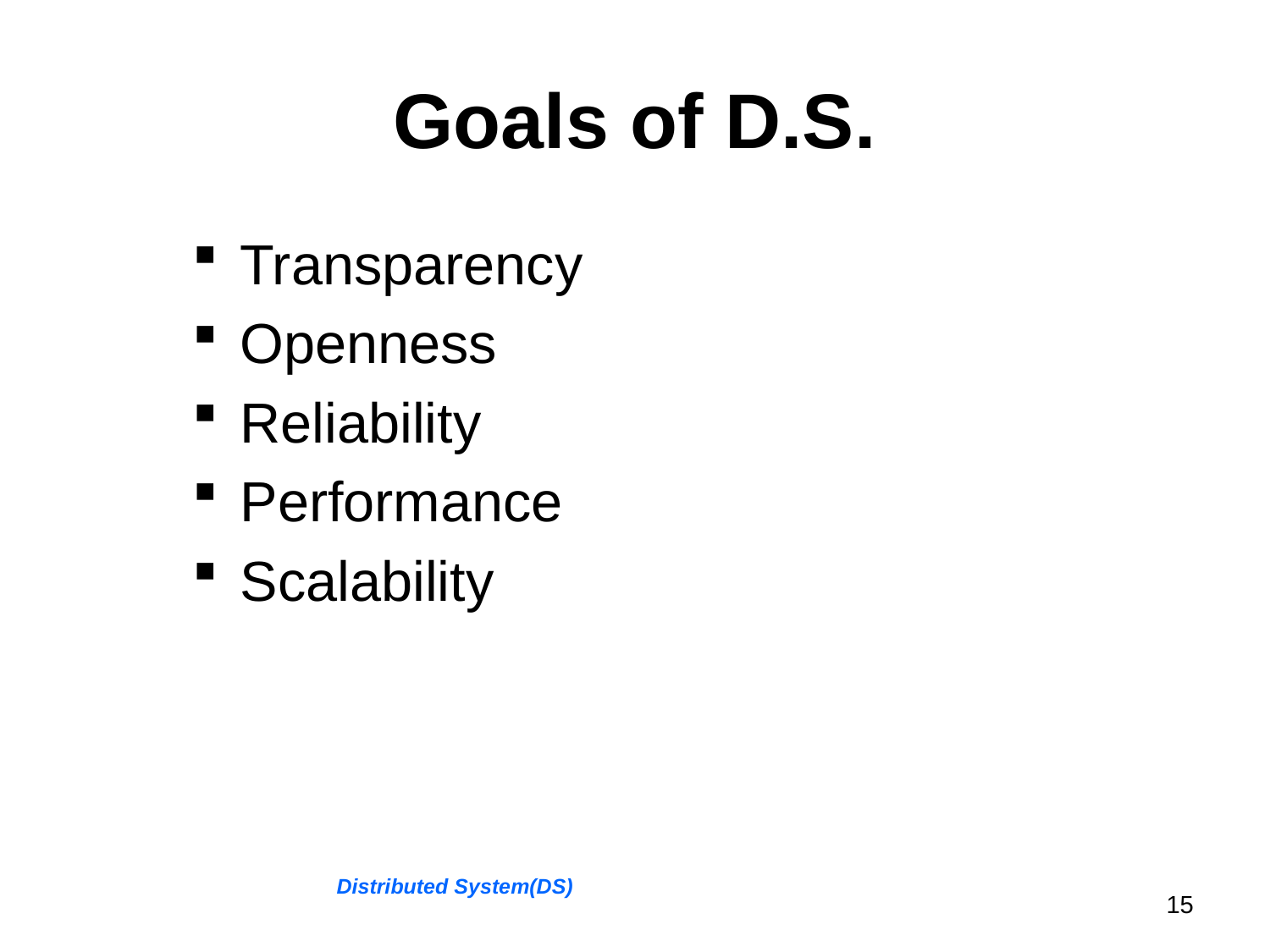

# Goals of D.S.
Transparency
Openness
Reliability
Performance
Scalability
Distributed System(DS)
15